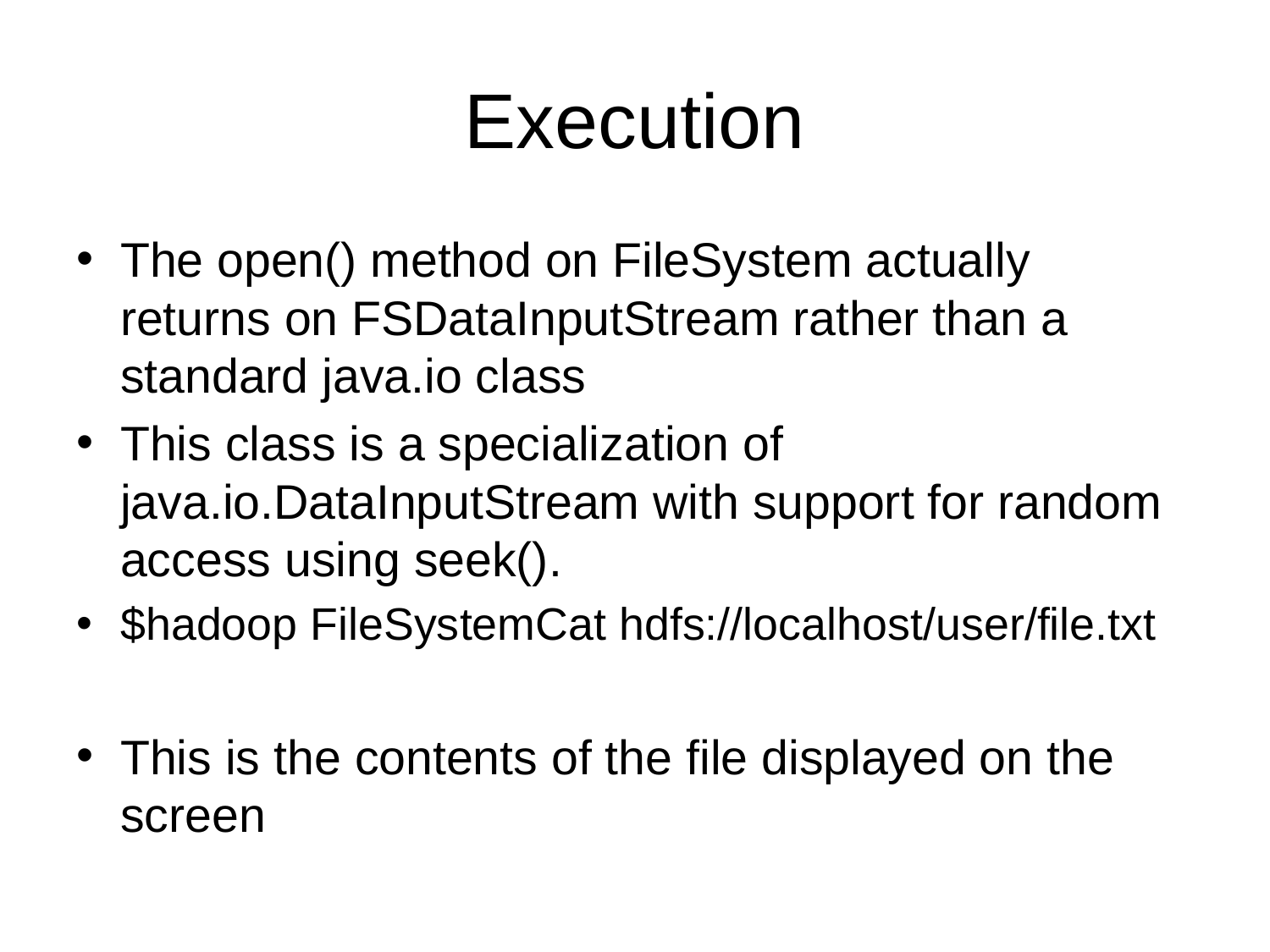

# Execution
The open() method on FileSystem actually returns on FSDataInputStream rather than a standard java.io class
This class is a specialization of java.io.DataInputStream with support for random access using seek().
$hadoop FileSystemCat hdfs://localhost/user/file.txt

This is the contents of the file displayed on the screen